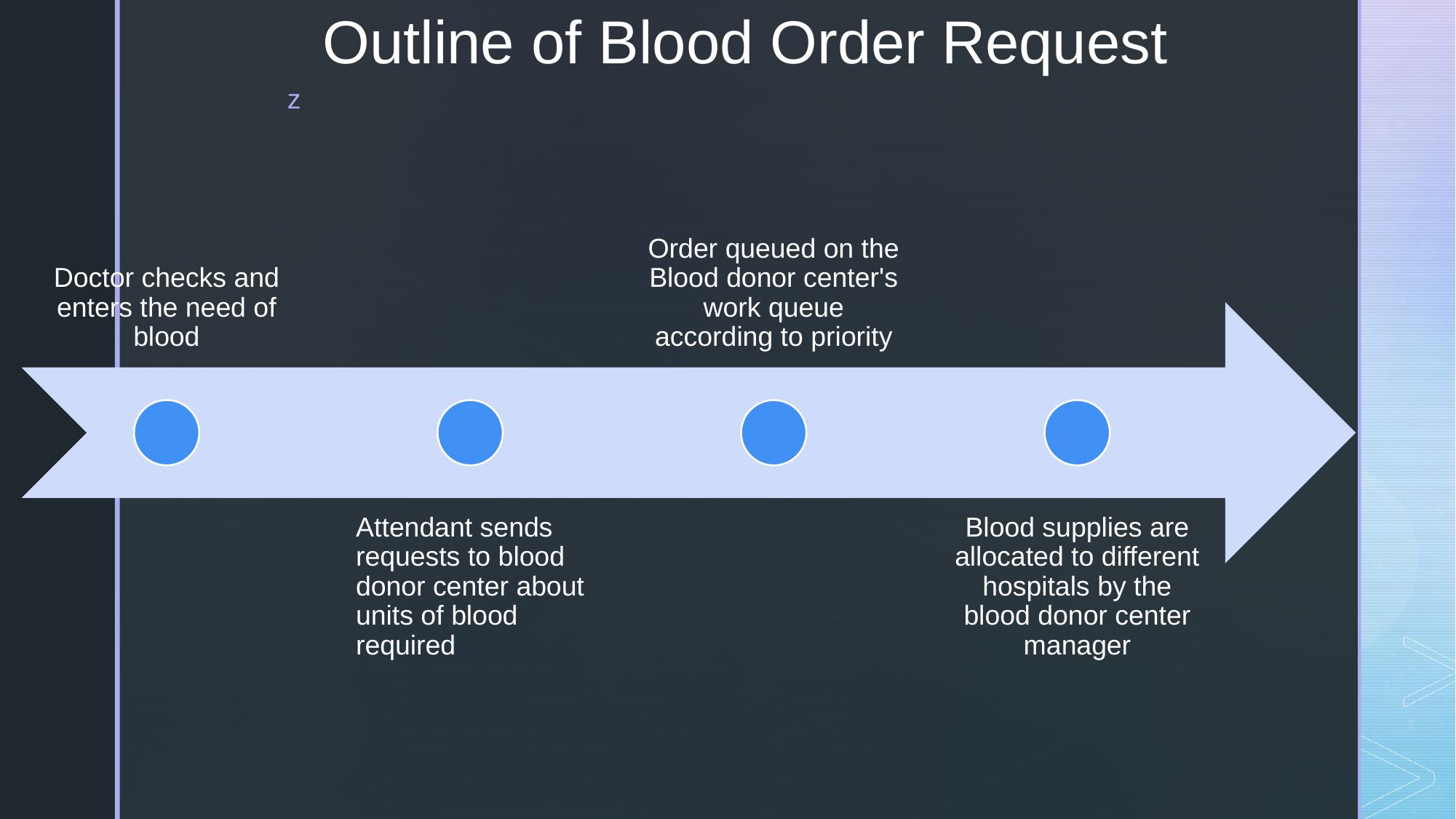

# Outline of Blood Order Request
Doctor checks and enters the need of blood
Attendant sends requests to blood donor center about units of blood required

Order queued on the Blood donor center's work queue according to priority
Blood supplies are allocated to different hospitals by the blood donor center manager